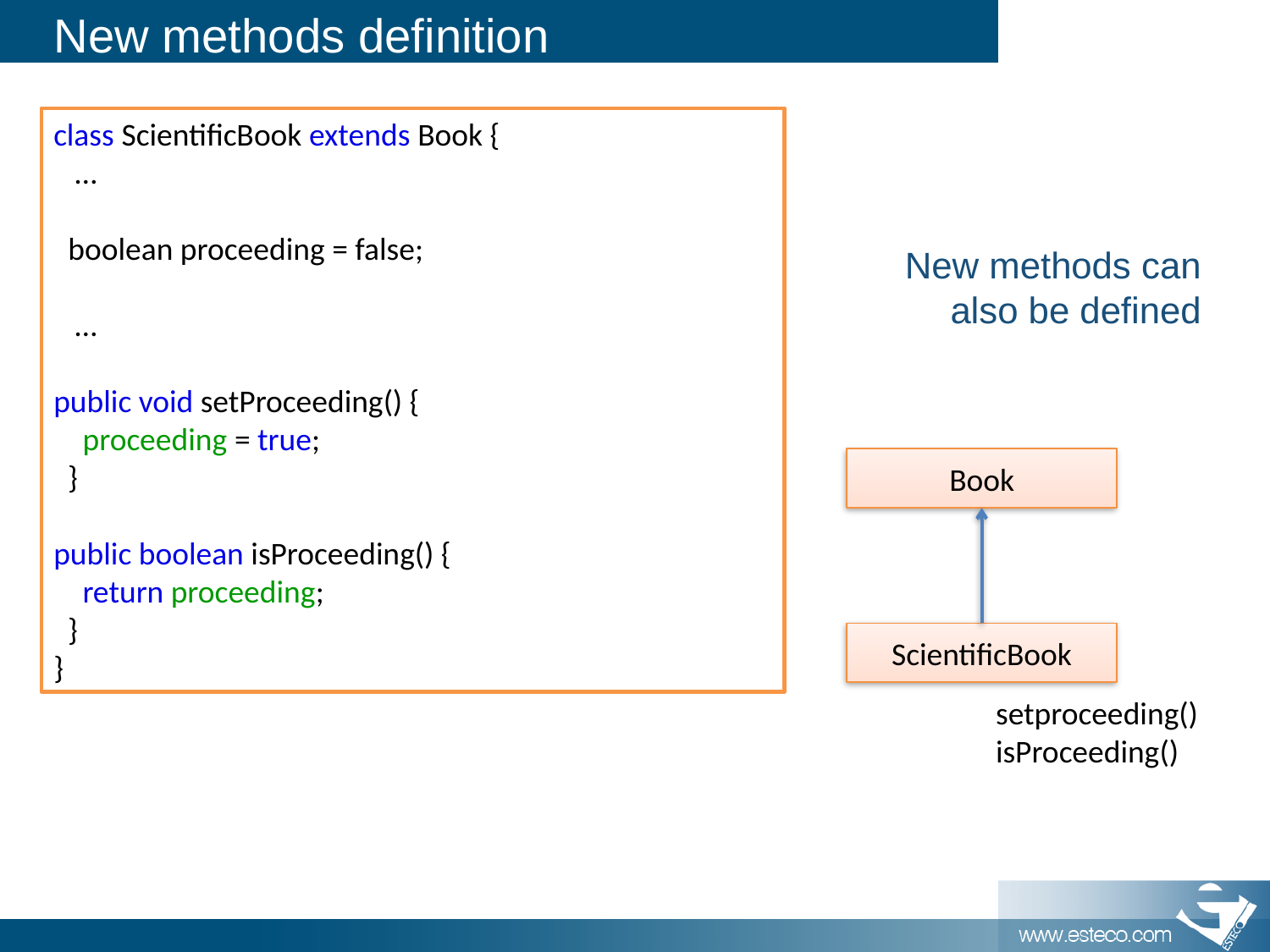

# New methods definition
class ScientificBook extends Book {
   …

  boolean proceeding = false;

   …

public void setProceeding() {
    proceeding = true;
  }
public boolean isProceeding() {
    return proceeding;
  }
}
New methods can also be defined
Book
ScientificBook
setproceeding()
isProceeding()